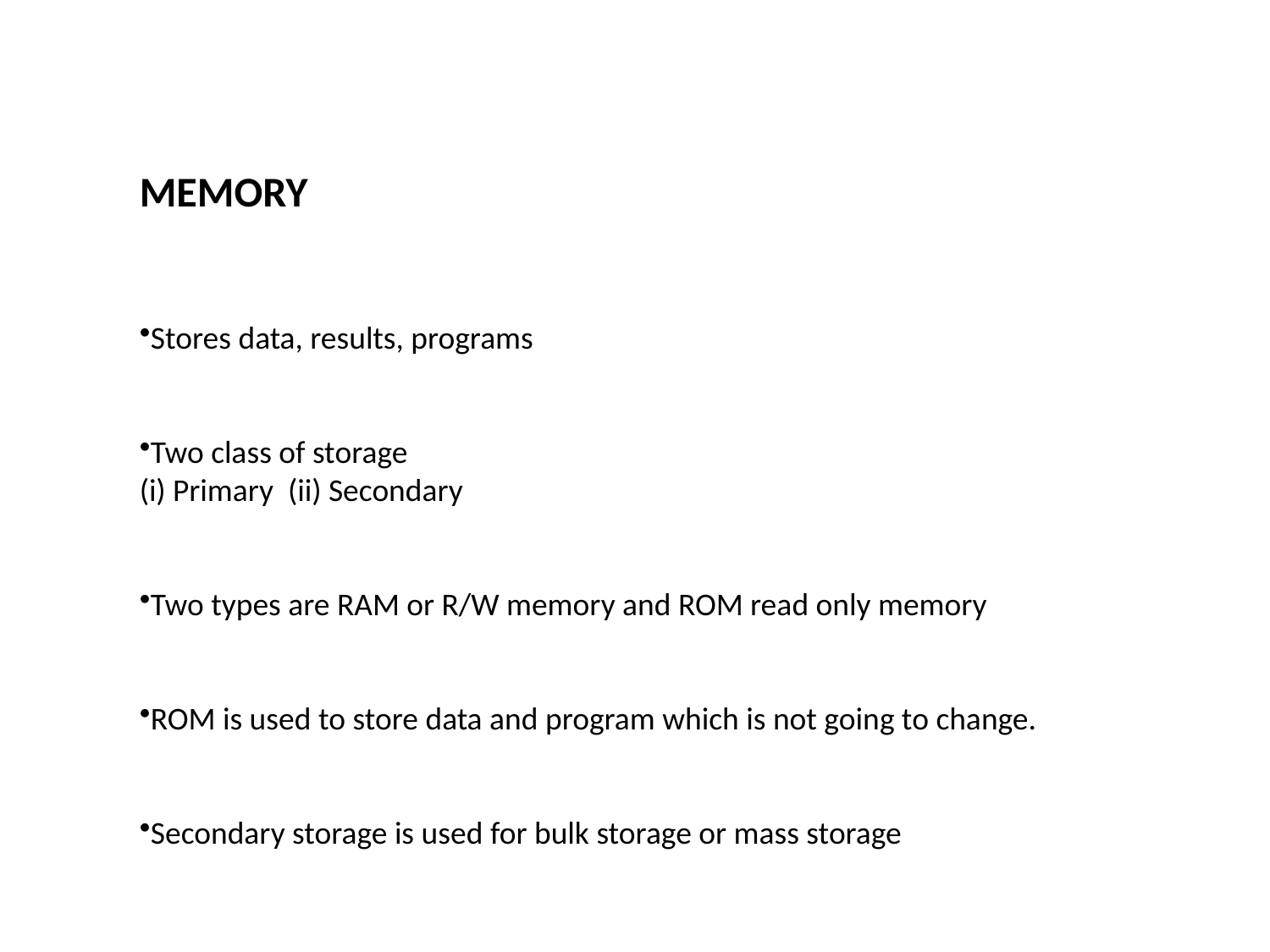

MEMORY

Stores data, results, programs

Two class of storage
(i) Primary  (ii) Secondary

Two types are RAM or R/W memory and ROM read only memory

ROM is used to store data and program which is not going to change.

Secondary storage is used for bulk storage or mass storage